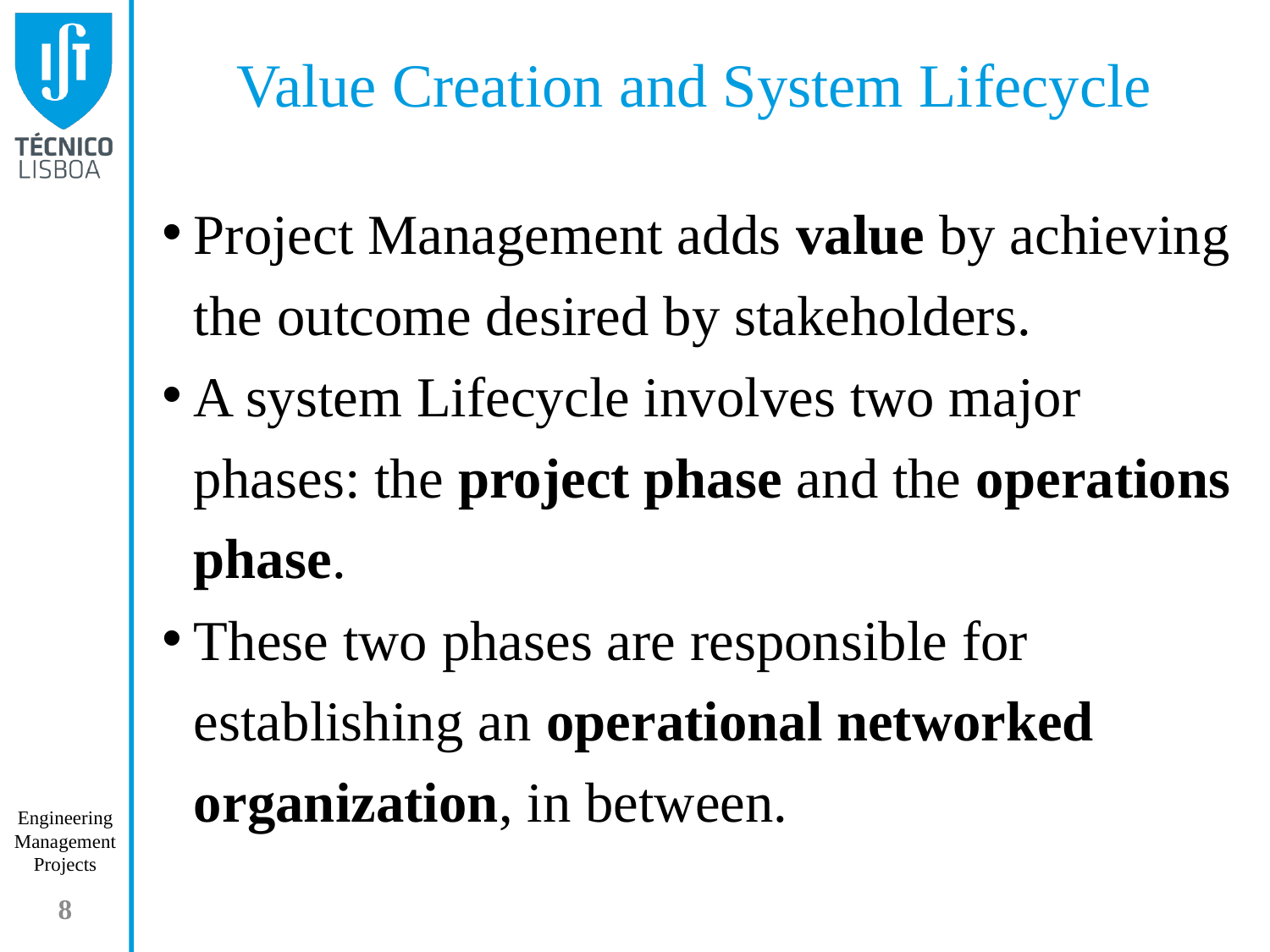

# Value Creation and System Lifecycle
Project Management adds value by achieving the outcome desired by stakeholders.
A system Lifecycle involves two major phases: the project phase and the operations phase.
These two phases are responsible for establishing an operational networked organization, in between.
8